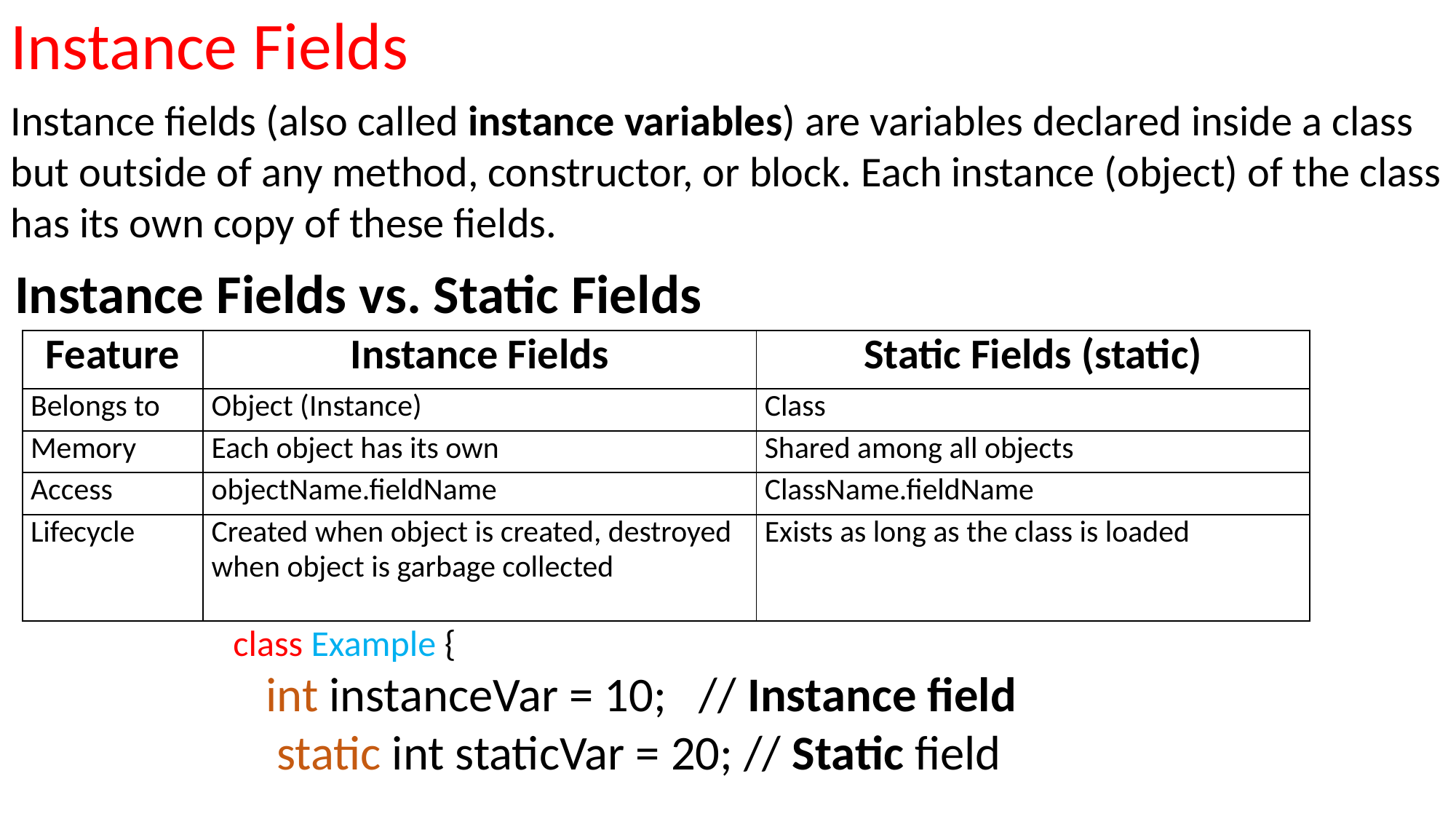

Instance Fields
Instance fields (also called instance variables) are variables declared inside a class but outside of any method, constructor, or block. Each instance (object) of the class has its own copy of these fields.
Instance Fields vs. Static Fields
| Feature | Instance Fields | Static Fields (static) |
| --- | --- | --- |
| Belongs to | Object (Instance) | Class |
| Memory | Each object has its own | Shared among all objects |
| Access | objectName.fieldName | ClassName.fieldName |
| Lifecycle | Created when object is created, destroyed when object is garbage collected | Exists as long as the class is loaded |
class Example {
    int instanceVar = 10;   // Instance field
    static int staticVar = 20; // Static field